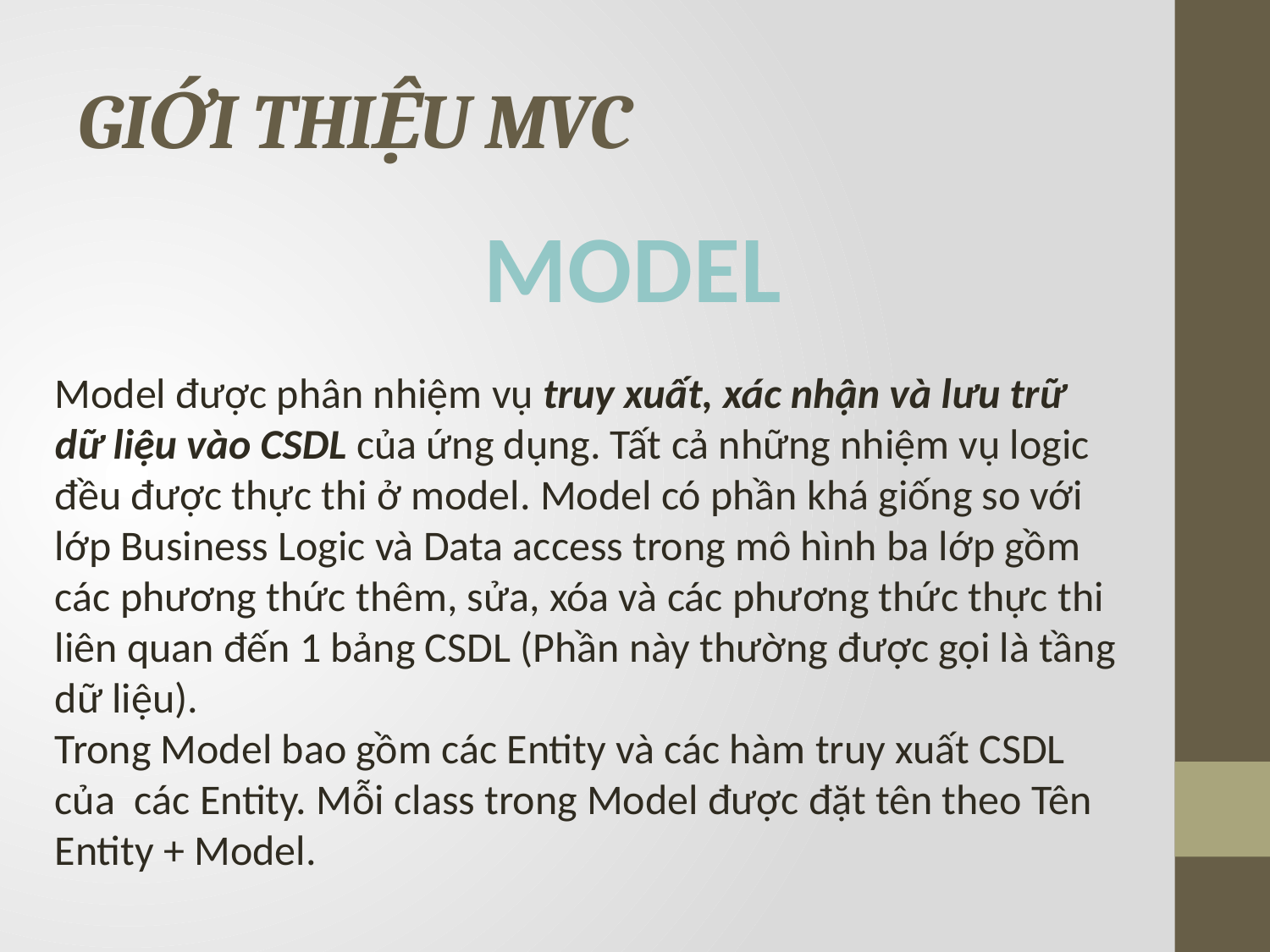

# GIỚI THIỆU MVC
MODEL
Model được phân nhiệm vụ truy xuất, xác nhận và lưu trữ dữ liệu vào CSDL của ứng dụng. Tất cả những nhiệm vụ logic đều được thực thi ở model. Model có phần khá giống so với lớp Business Logic và Data access trong mô hình ba lớp gồm các phương thức thêm, sửa, xóa và các phương thức thực thi liên quan đến 1 bảng CSDL (Phần này thường được gọi là tầng dữ liệu). 
Trong Model bao gồm các Entity và các hàm truy xuất CSDL của  các Entity. Mỗi class trong Model được đặt tên theo Tên Entity + Model.